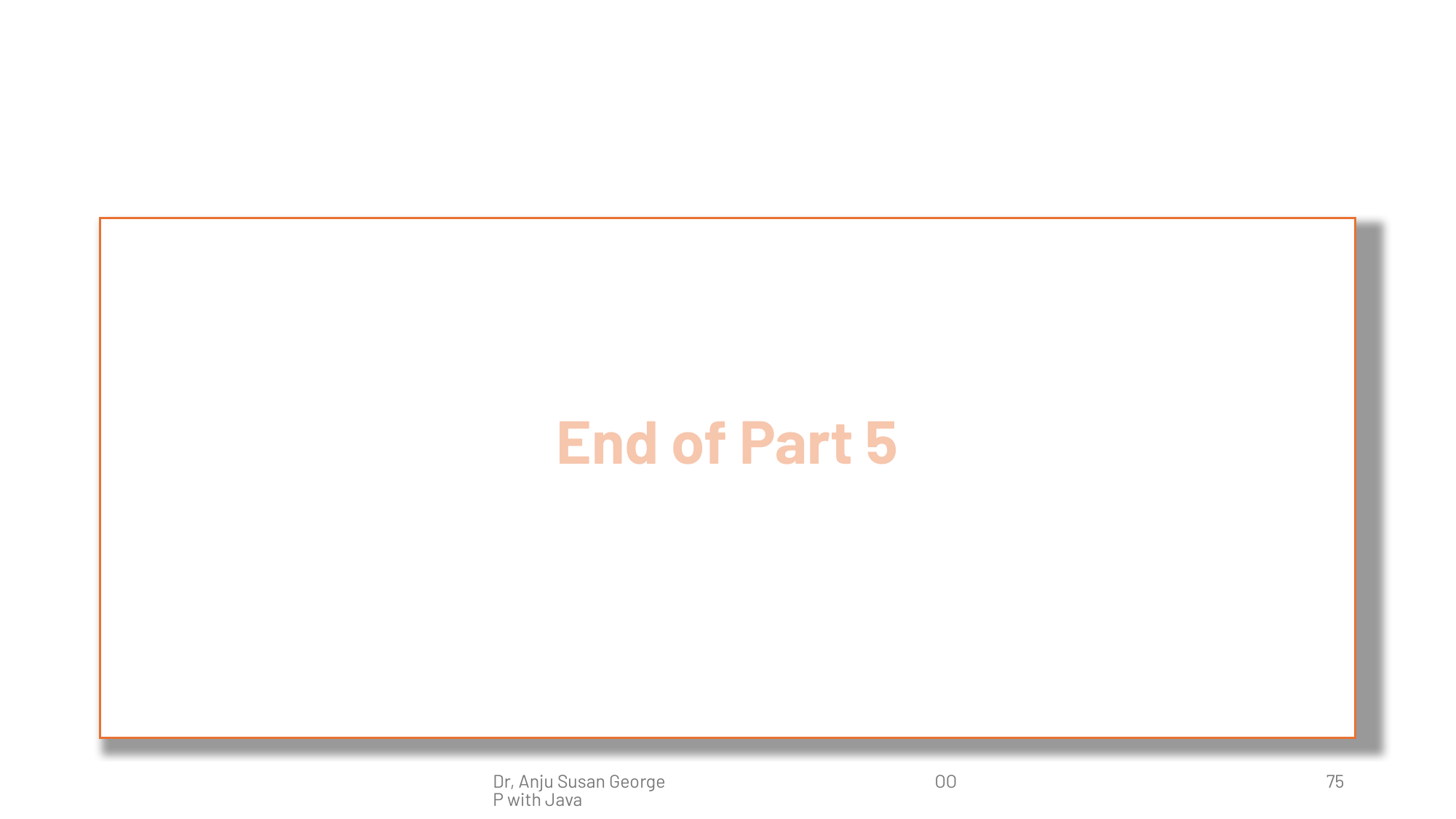

End of Part 5
Dr, Anju Susan George                                                                          OOP with Java
75